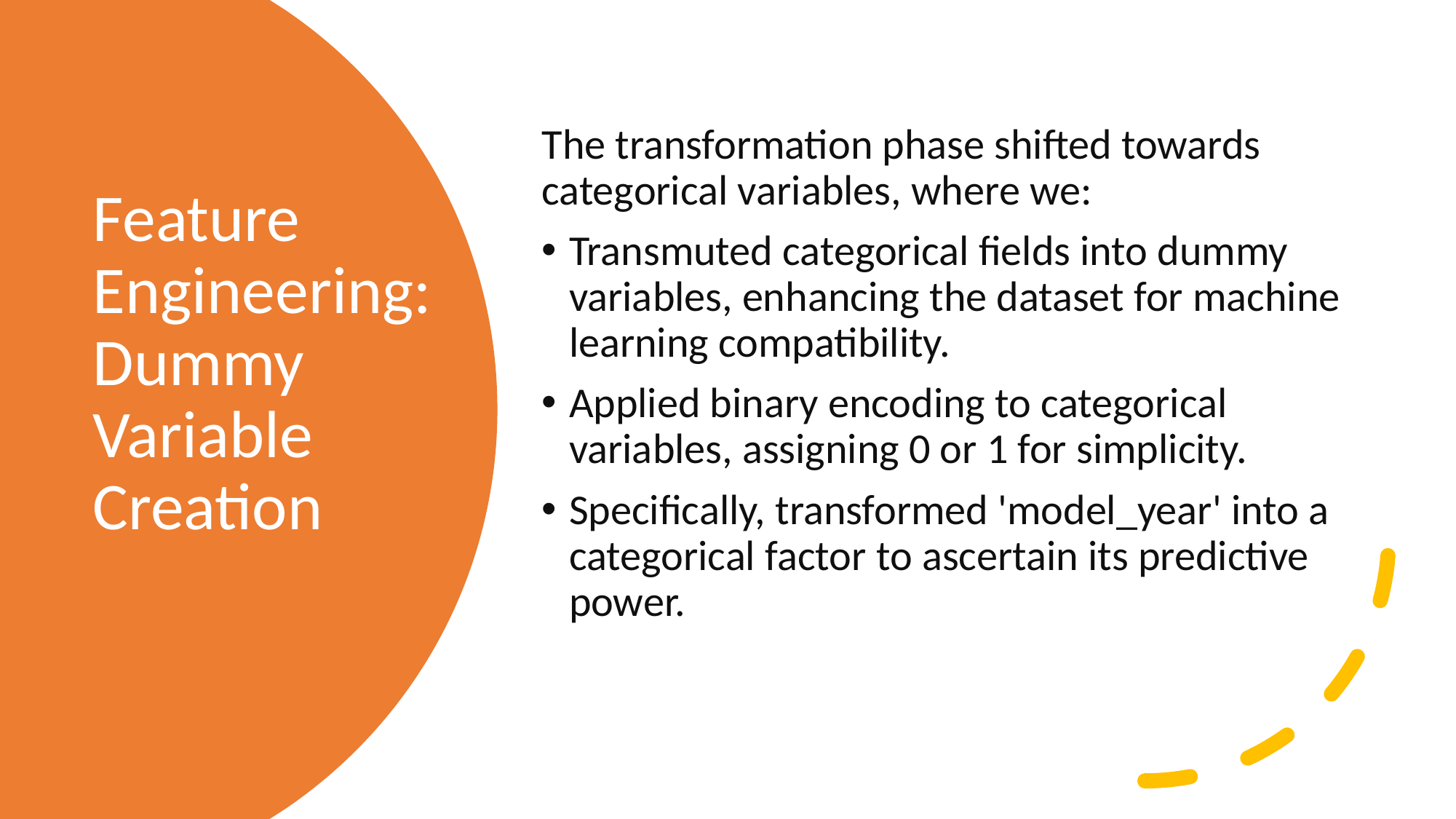

The transformation phase shifted towards categorical variables, where we:
Transmuted categorical fields into dummy variables, enhancing the dataset for machine learning compatibility.
Applied binary encoding to categorical variables, assigning 0 or 1 for simplicity.
Specifically, transformed 'model_year' into a categorical factor to ascertain its predictive power.

# Feature Engineering: Dummy Variable Creation